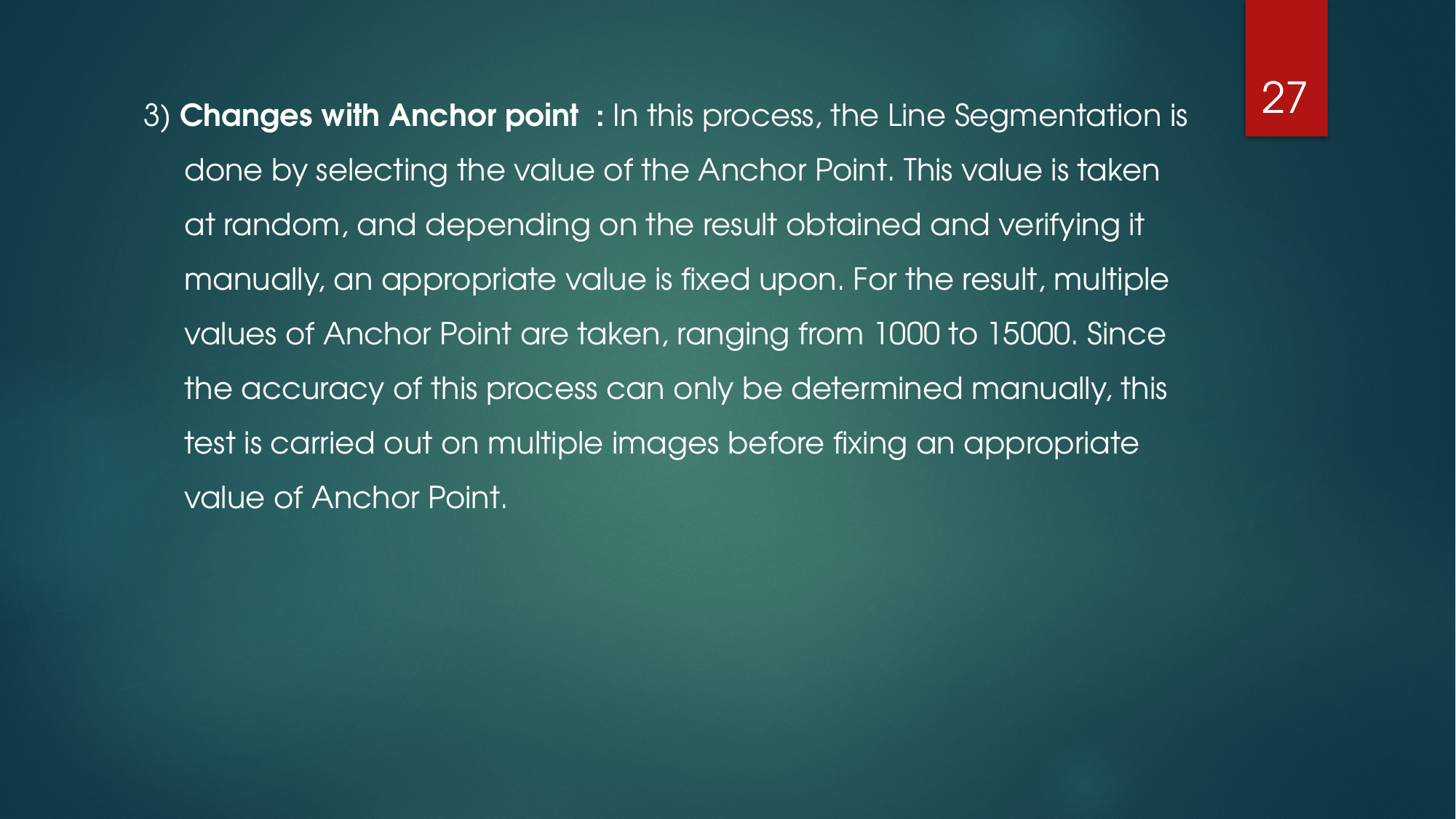

27
3) Changes with Anchor point  : In this process, the Line Segmentation is done by selecting the value of the Anchor Point. This value is taken at random, and depending on the result obtained and verifying it manually, an appropriate value is fixed upon. For the result, multiple values of Anchor Point are taken, ranging from 1000 to 15000. Since the accuracy of this process can only be determined manually, this test is carried out on multiple images before fixing an appropriate value of Anchor Point.